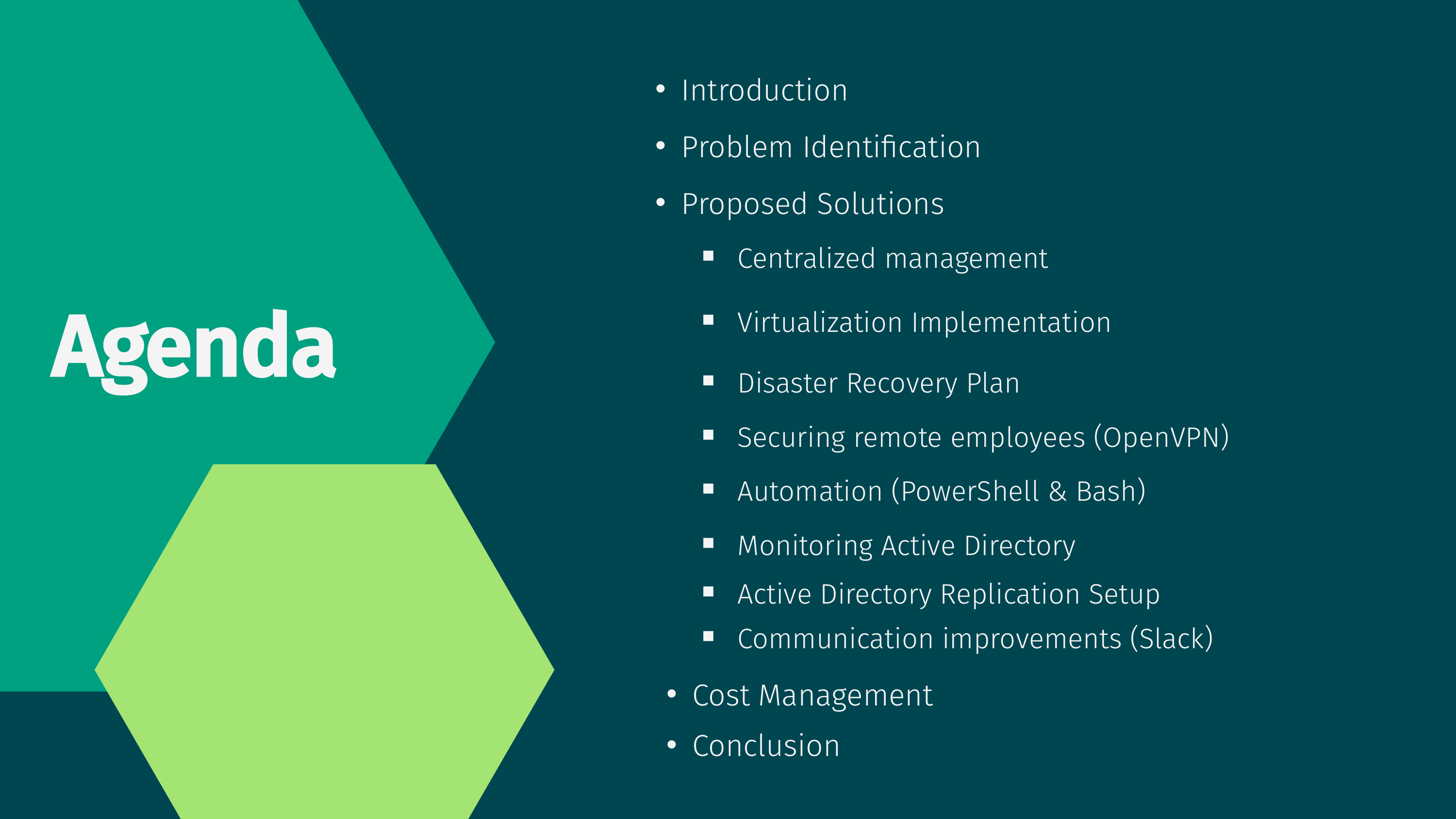

Introduction
Problem Identification
Proposed Solutions
Centralized management
Agenda
Virtualization Implementation
Disaster Recovery Plan
Securing remote employees (OpenVPN)

Automation (PowerShell & Bash)
Monitoring Active Directory
Active Directory Replication Setup
Communication improvements (Slack)
Conclusion
Cost Management
Conclusion